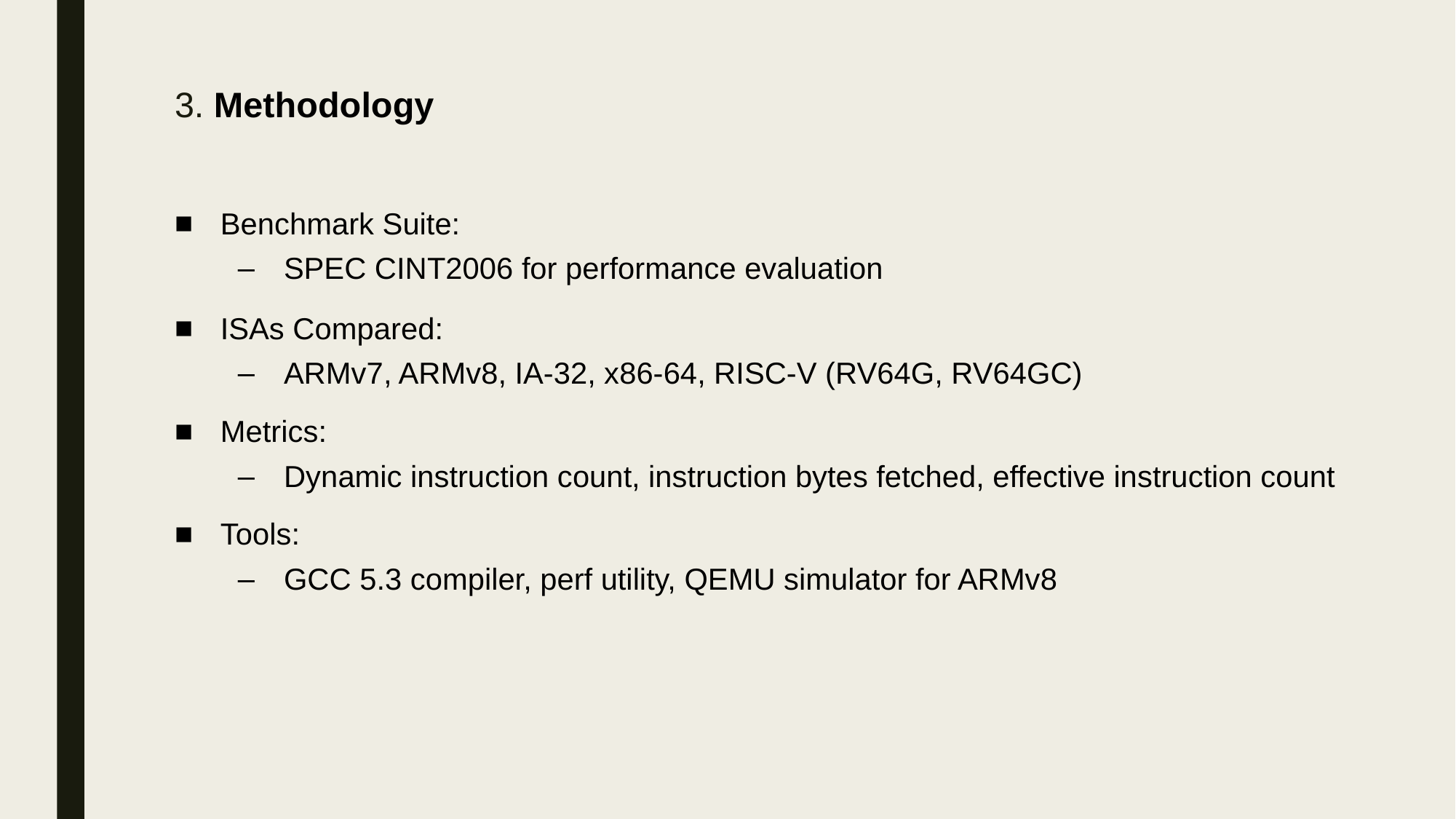

# 3. Methodology
Benchmark Suite:
SPEC CINT2006 for performance evaluation

ISAs Compared:
ARMv7, ARMv8, IA-32, x86-64, RISC-V (RV64G, RV64GC)

Metrics:
Dynamic instruction count, instruction bytes fetched, effective instruction count
Tools:
GCC 5.3 compiler, perf utility, QEMU simulator for ARMv8